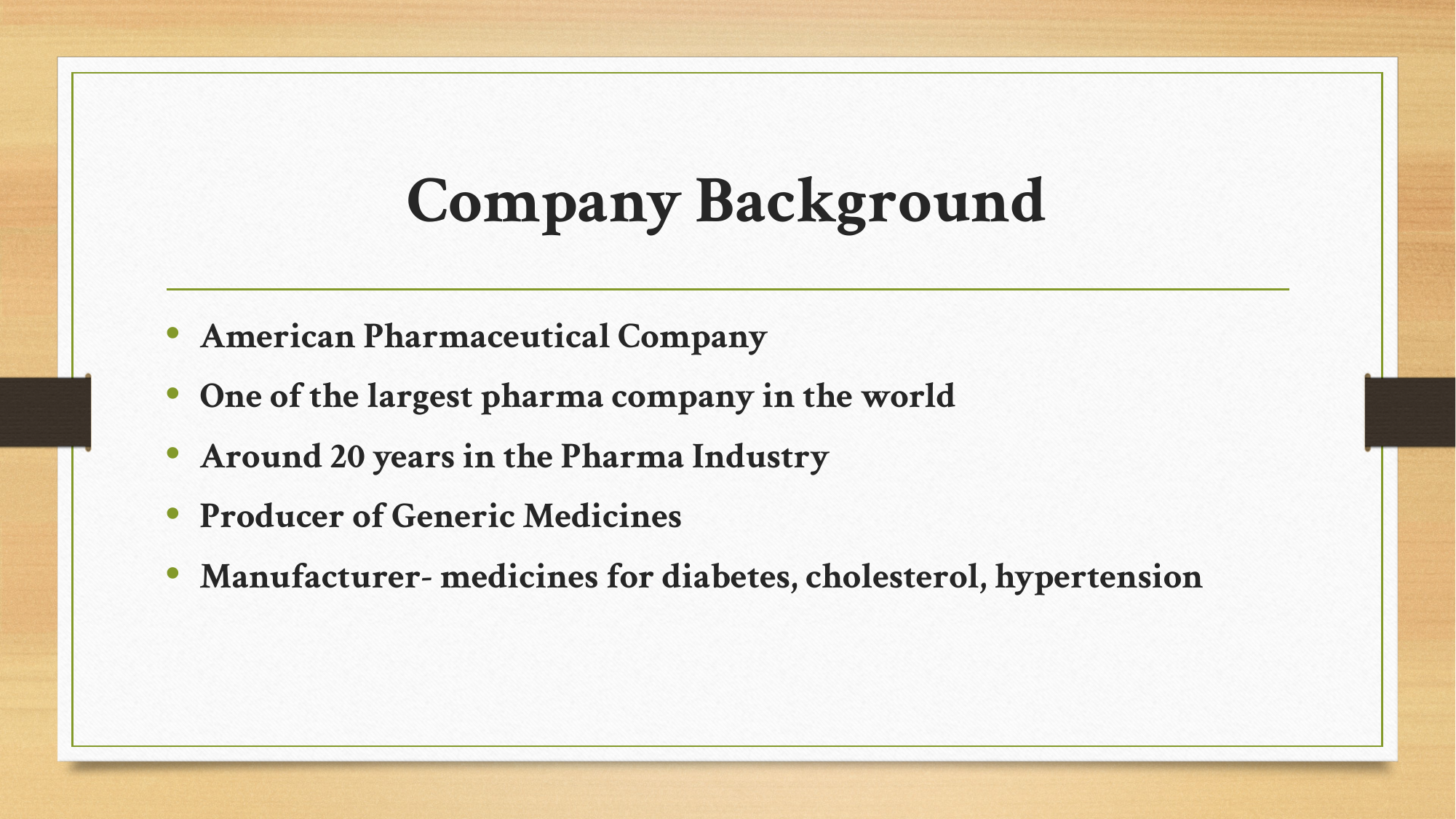

# Company Background
American Pharmaceutical Company
One of the largest pharma company in the world
Around 20 years in the Pharma Industry
Producer of Generic Medicines
Manufacturer- medicines for diabetes, cholesterol, hypertension